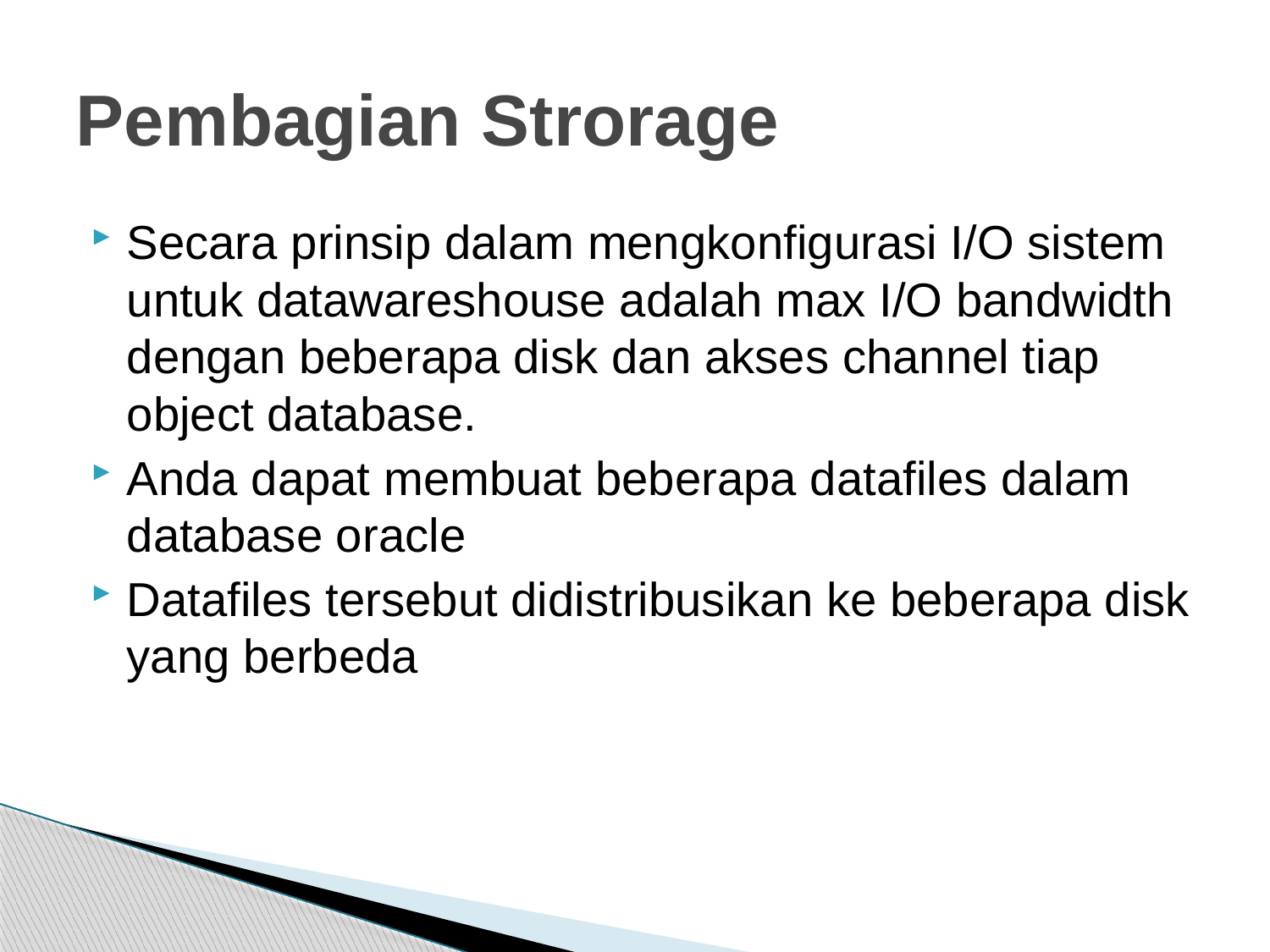

# Pembagian Strorage
Secara prinsip dalam mengkonfigurasi I/O sistem untuk datawareshouse adalah max I/O bandwidth dengan beberapa disk dan akses channel tiap object database.
Anda dapat membuat beberapa datafiles dalam database oracle
Datafiles tersebut didistribusikan ke beberapa disk yang berbeda